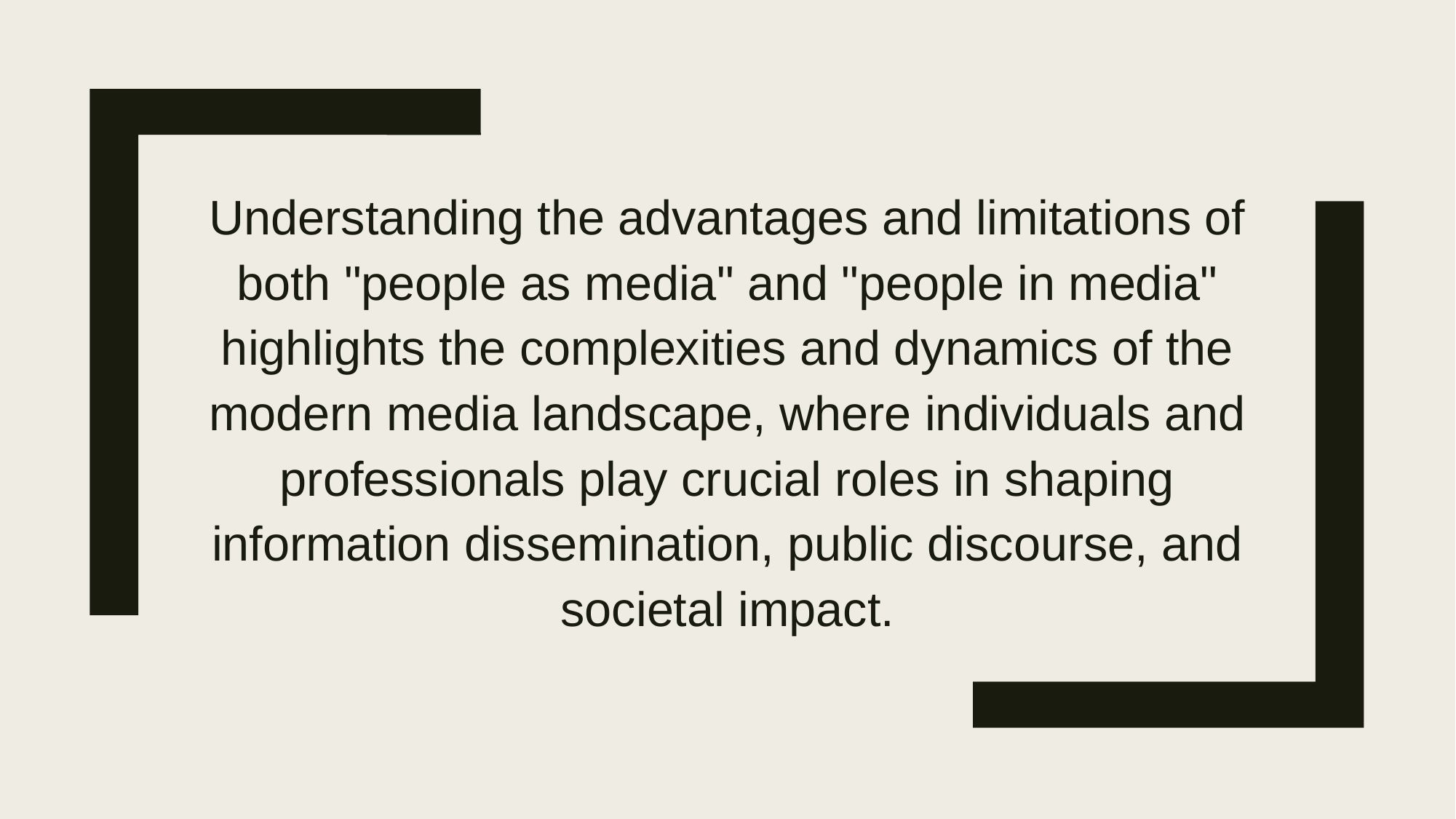

Understanding the advantages and limitations of both "people as media" and "people in media" highlights the complexities and dynamics of the modern media landscape, where individuals and professionals play crucial roles in shaping information dissemination, public discourse, and societal impact.